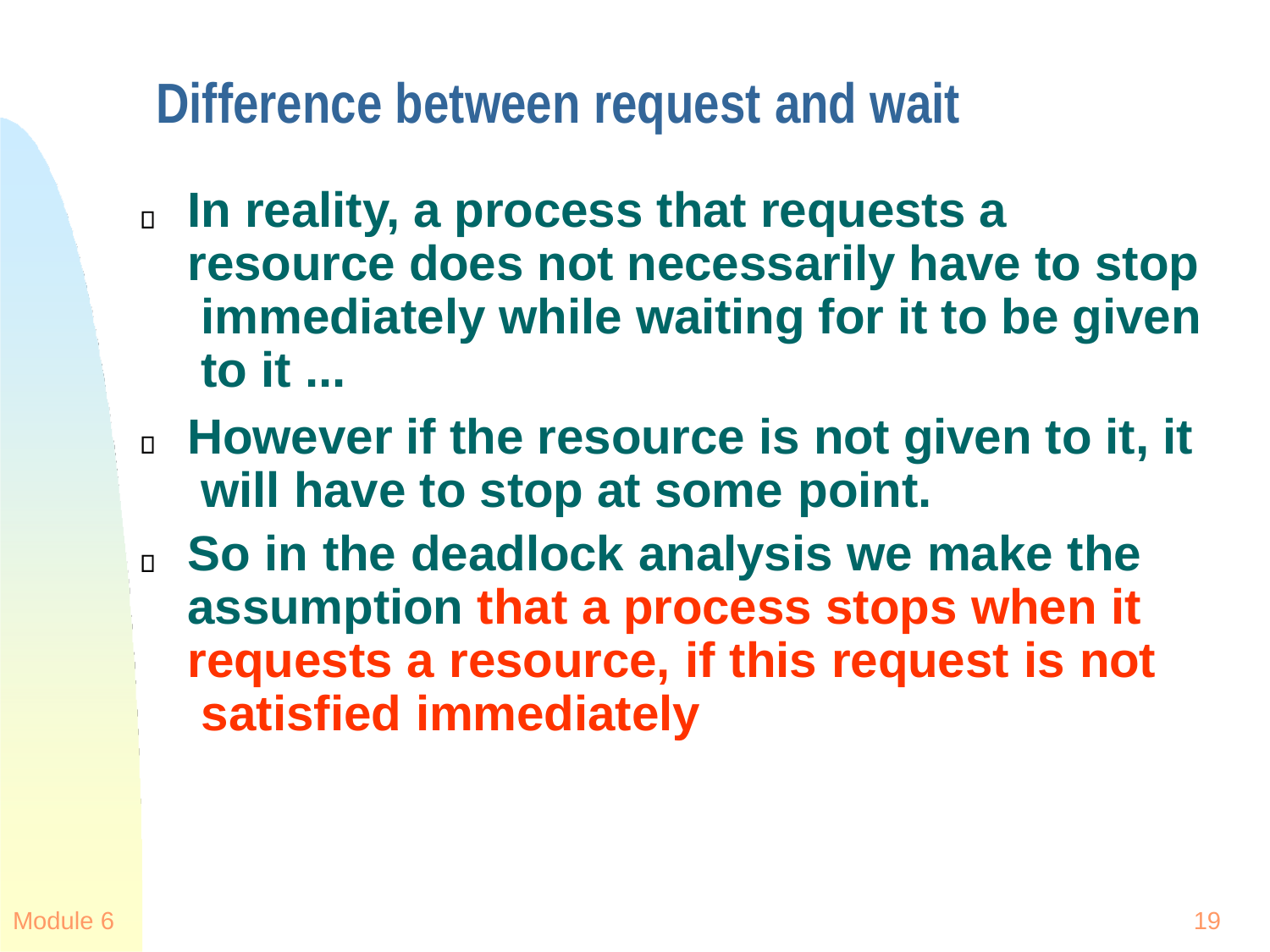

# Difference between request and wait
In reality, a process that requests a  resource does not necessarily have to stop  immediately while waiting for it to be given  to it ...
However if the resource is not given to it, it  will have to stop at some point.
So in the deadlock analysis we make the  assumption that a process stops when it  requests a resource, if this request is not  satisfied immediately

Module 6
19